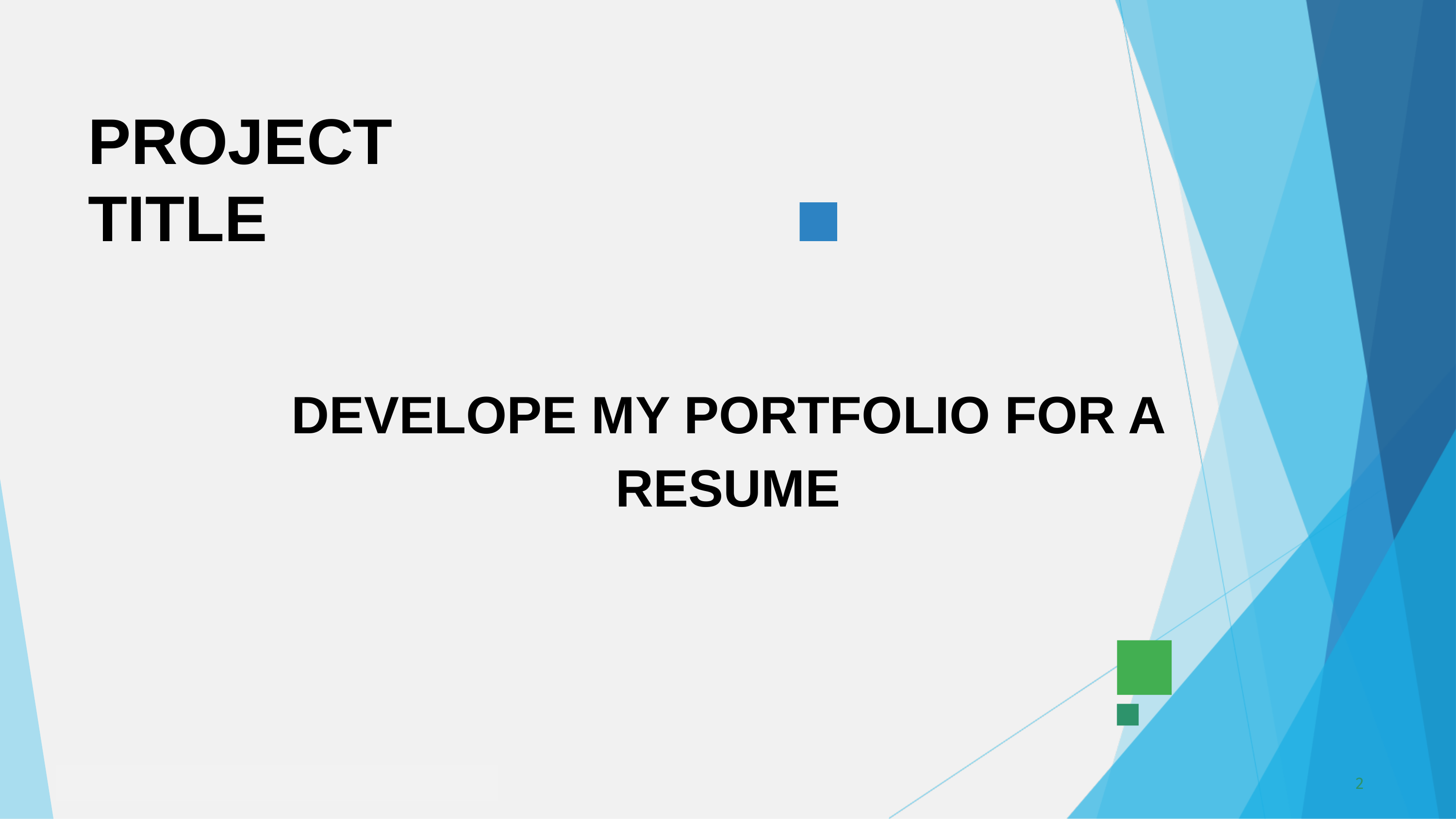

PROJECT TITLE

DEVELOPE MY PORTFOLIO FOR A RESUME

2